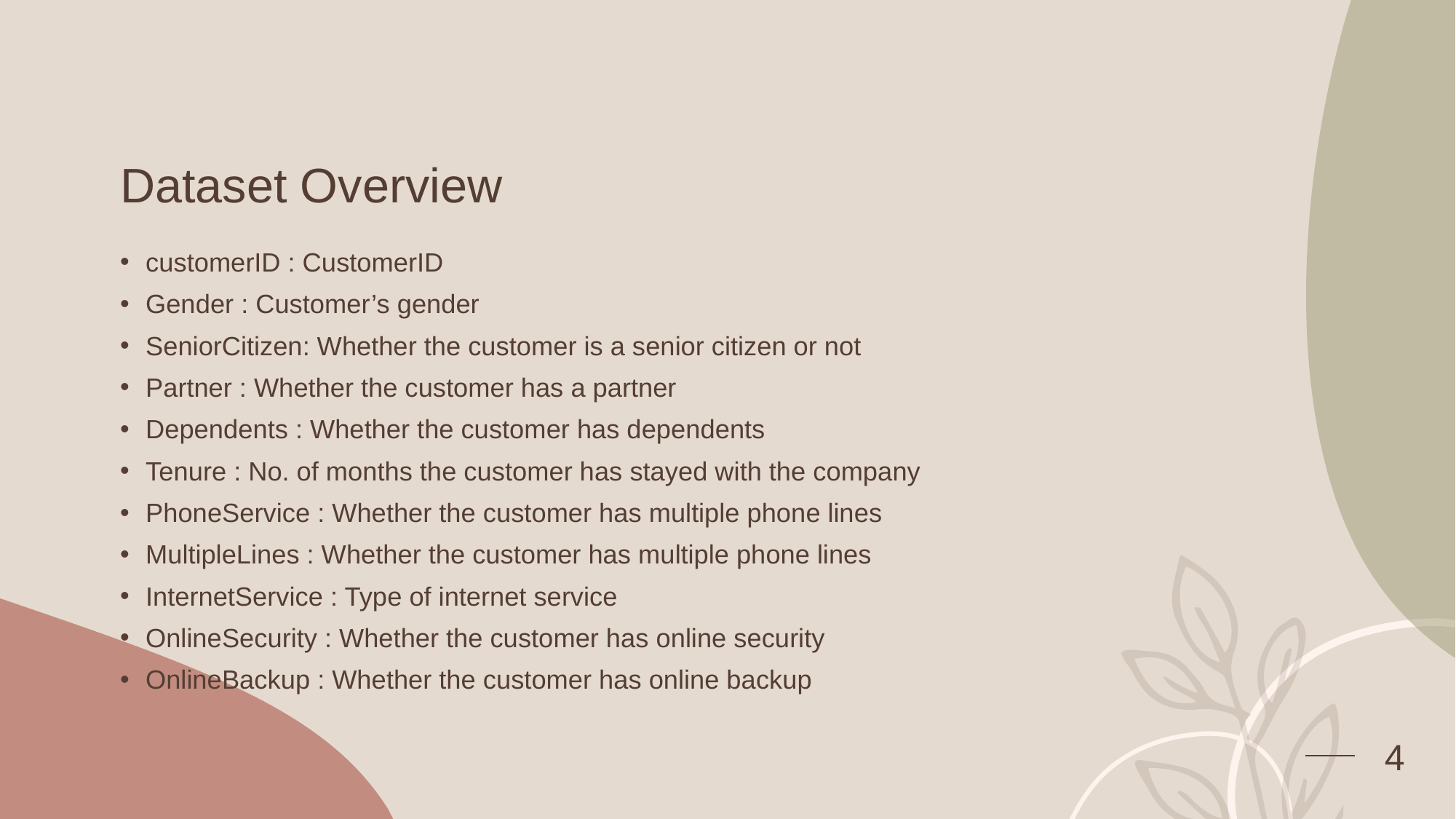

# Dataset Overview
customerID : CustomerID
Gender : Customer’s gender
SeniorCitizen: Whether the customer is a senior citizen or not
Partner : Whether the customer has a partner
Dependents : Whether the customer has dependents
Tenure : No. of months the customer has stayed with the company
PhoneService : Whether the customer has multiple phone lines
MultipleLines : Whether the customer has multiple phone lines
InternetService : Type of internet service
OnlineSecurity : Whether the customer has online security
OnlineBackup : Whether the customer has online backup
4